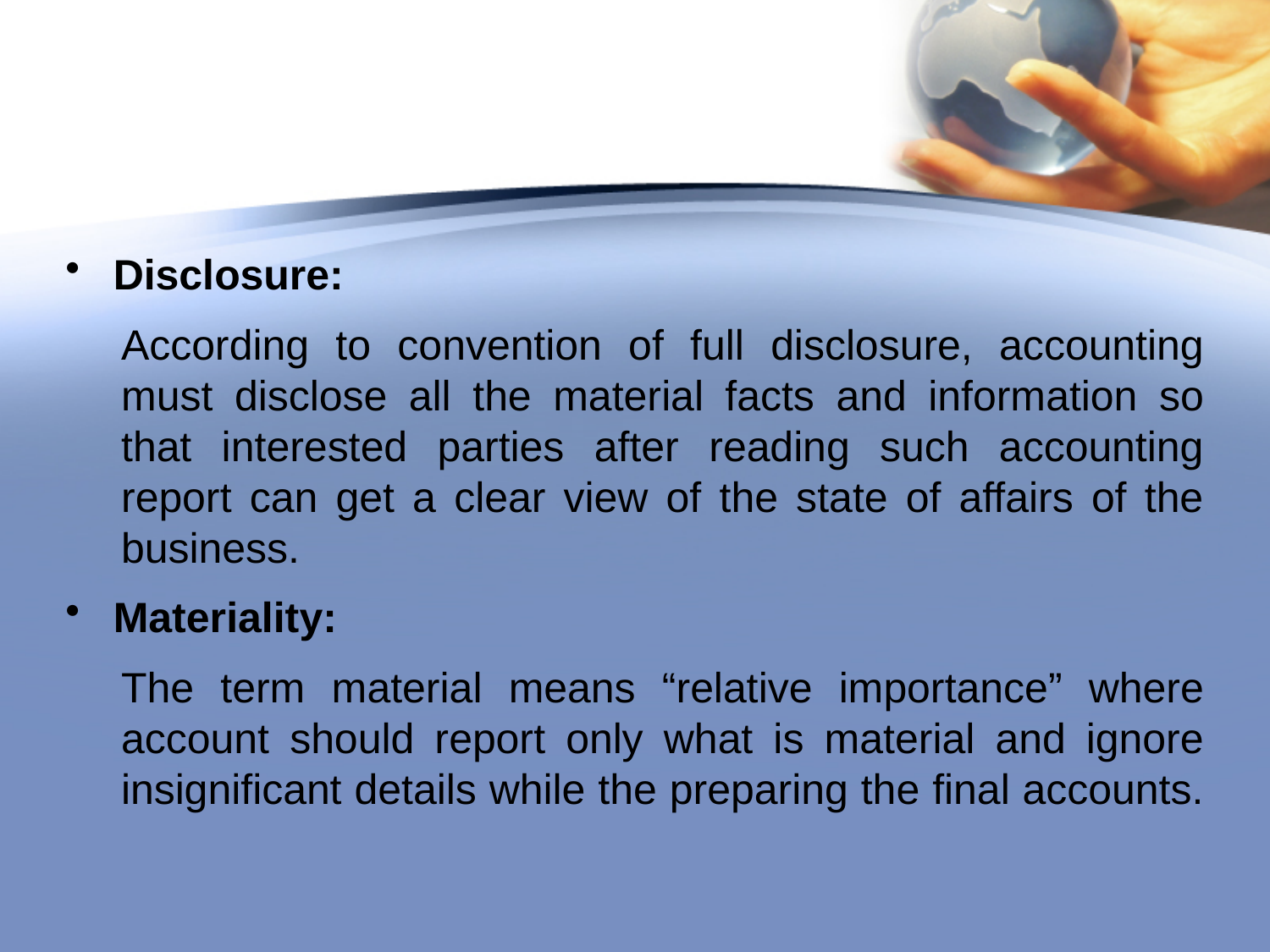

#
Disclosure:
According to convention of full disclosure, accounting must disclose all the material facts and information so that interested parties after reading such accounting report can get a clear view of the state of affairs of the business.
Materiality:
The term material means “relative importance” where account should report only what is material and ignore insignificant details while the preparing the final accounts.